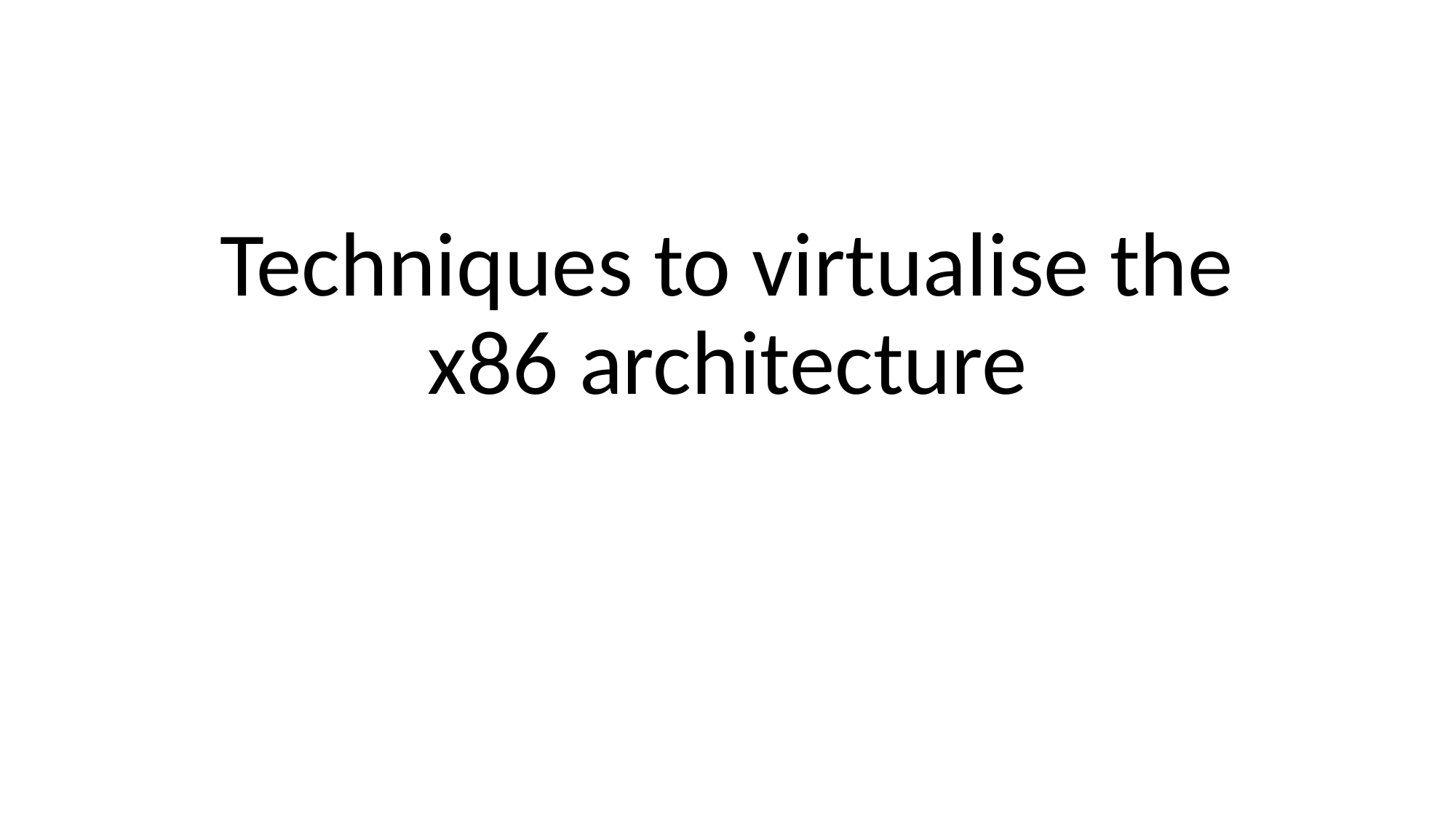

# Techniques to virtualise the x86 architecture